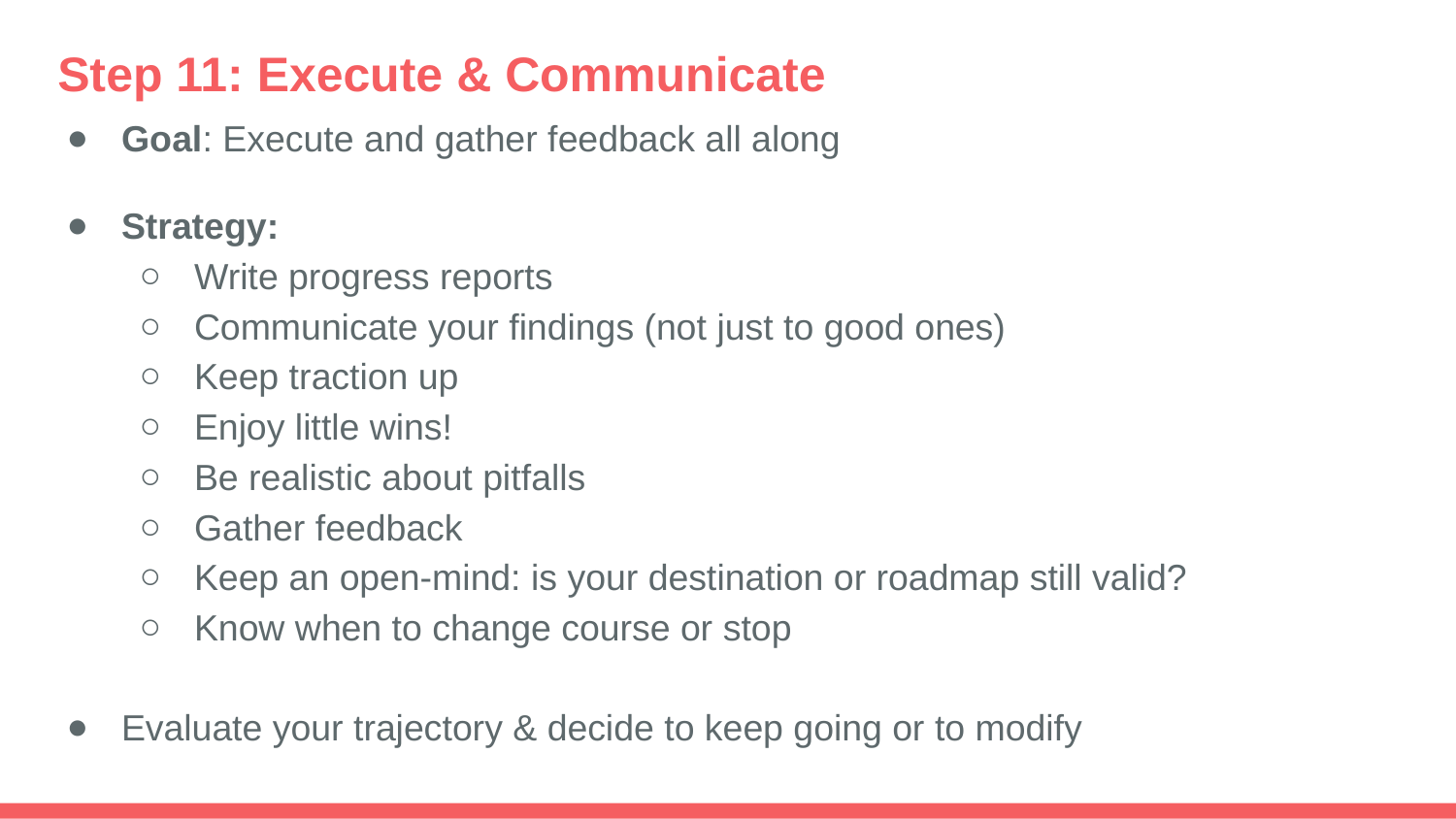

# Step 11: Execute & Communicate
Goal: Execute and gather feedback all along

Strategy:
Write progress reports
Communicate your findings (not just to good ones)
Keep traction up
Enjoy little wins!
Be realistic about pitfalls
Gather feedback
Keep an open-mind: is your destination or roadmap still valid?
Know when to change course or stop

Evaluate your trajectory & decide to keep going or to modify